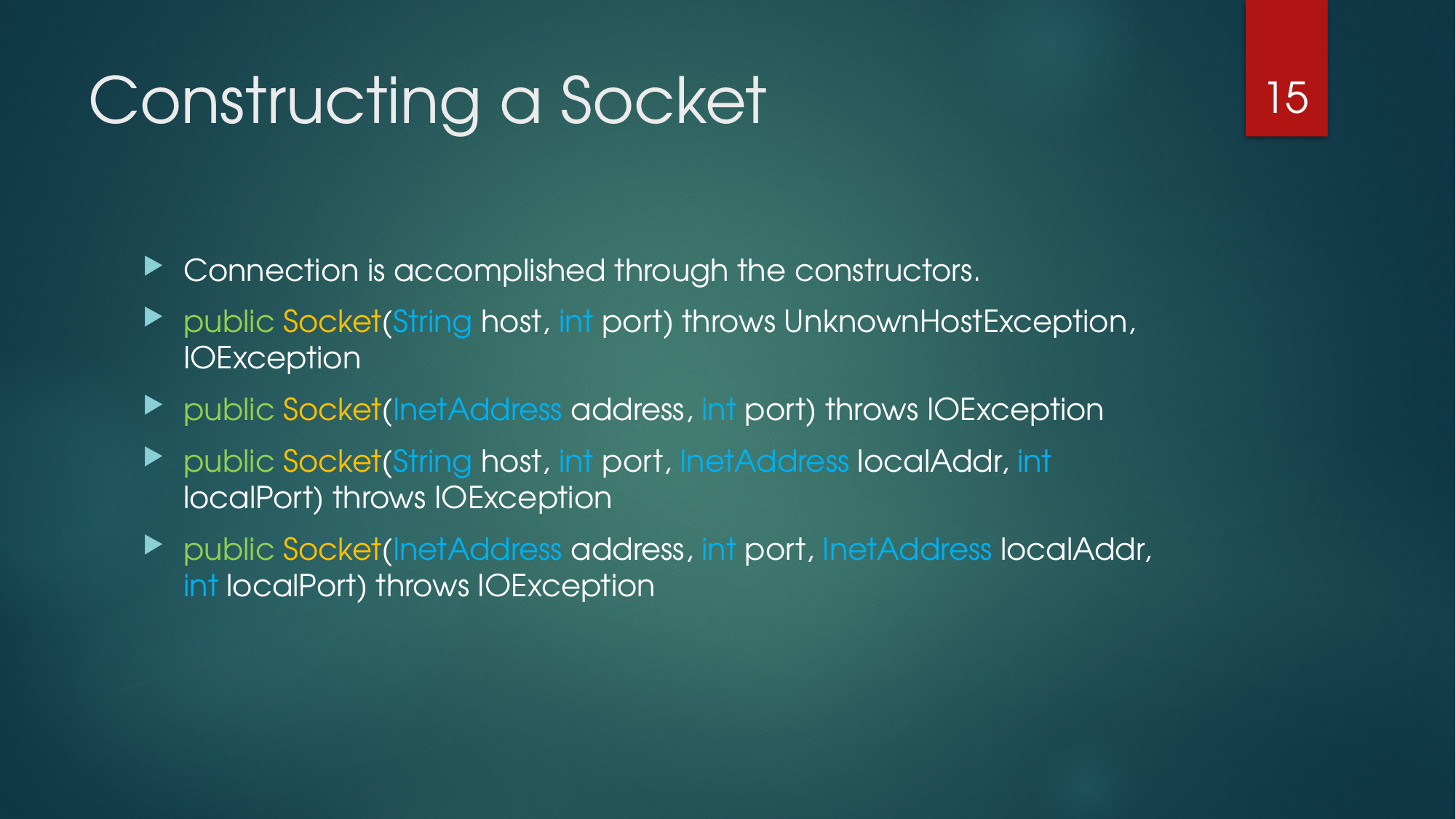

15
# Constructing a Socket
Connection is accomplished through the constructors.
public Socket(String host, int port) throws UnknownHostException, IOException
public Socket(InetAddress address, int port) throws IOException
public Socket(String host, int port, InetAddress localAddr, int localPort) throws IOException
public Socket(InetAddress address, int port, InetAddress localAddr, int localPort) throws IOException